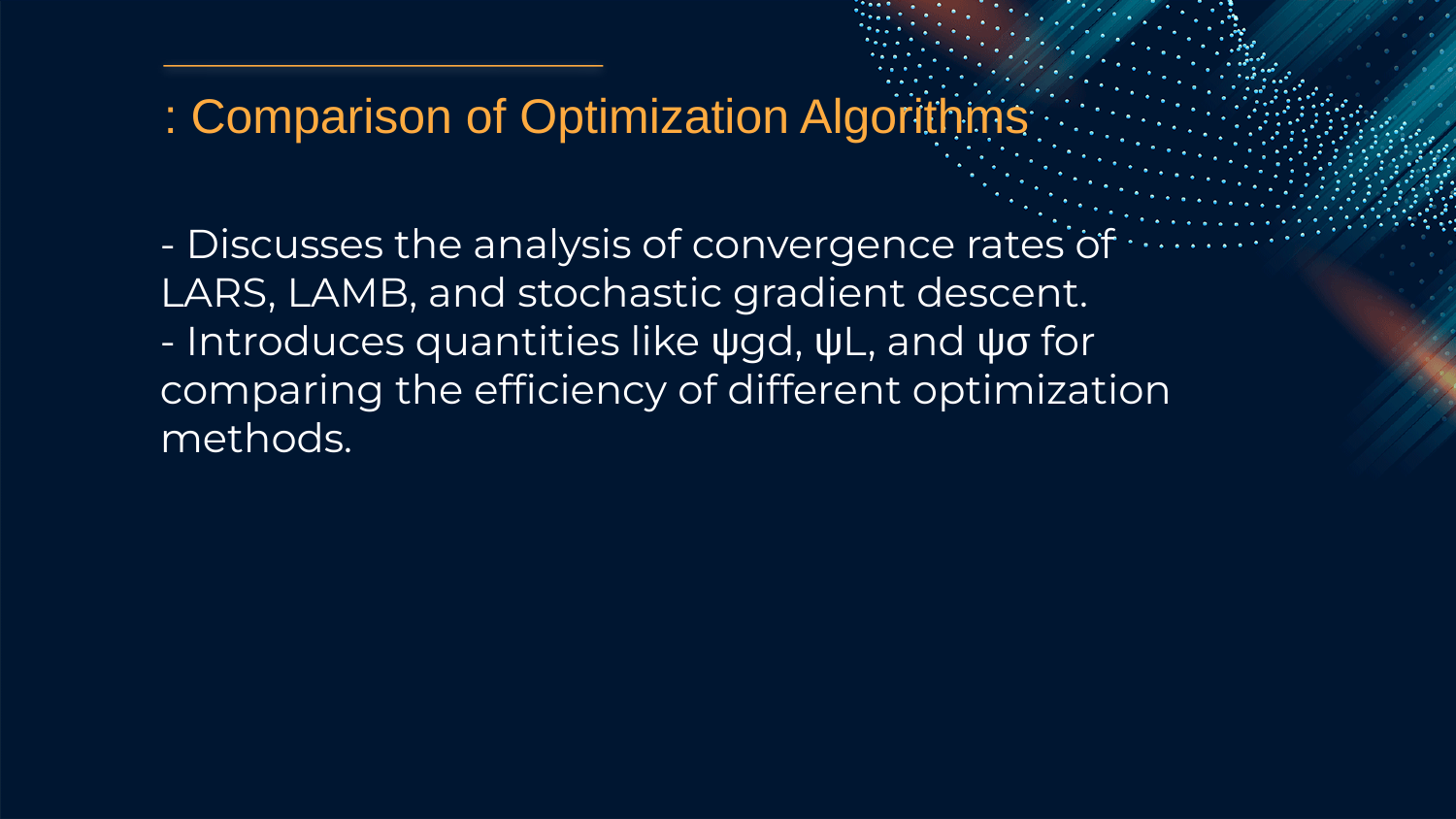

: Comparison of Optimization Algorithms
- Discusses the analysis of convergence rates of LARS, LAMB, and stochastic gradient descent.
- Introduces quantities like ψgd, ψL, and ψσ for comparing the efficiency of different optimization methods.